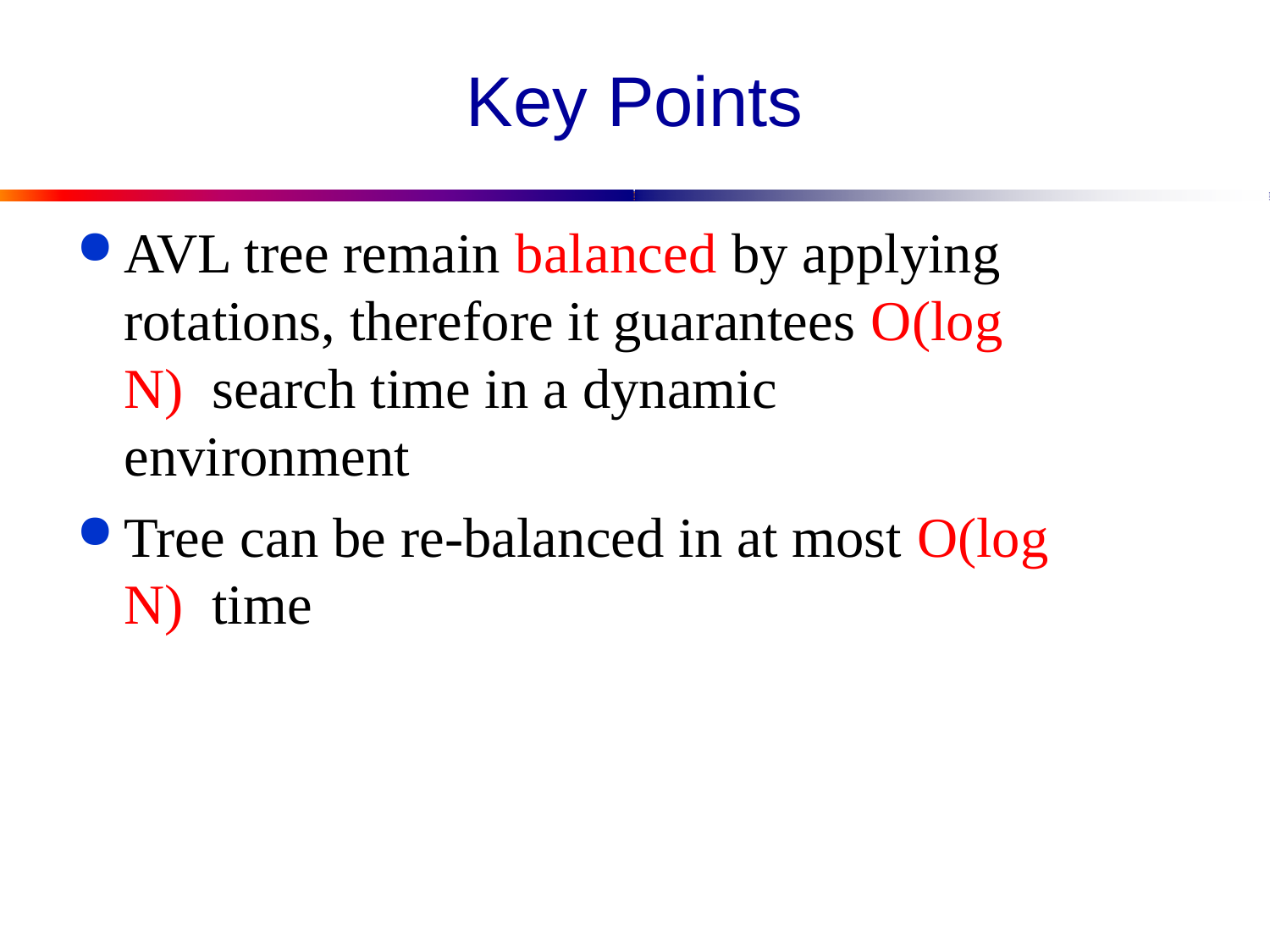

# Key Points
AVL tree remain balanced by applying  rotations, therefore it guarantees O(log N)  search time in a dynamic environment
Tree can be re-balanced in at most O(log N)  time